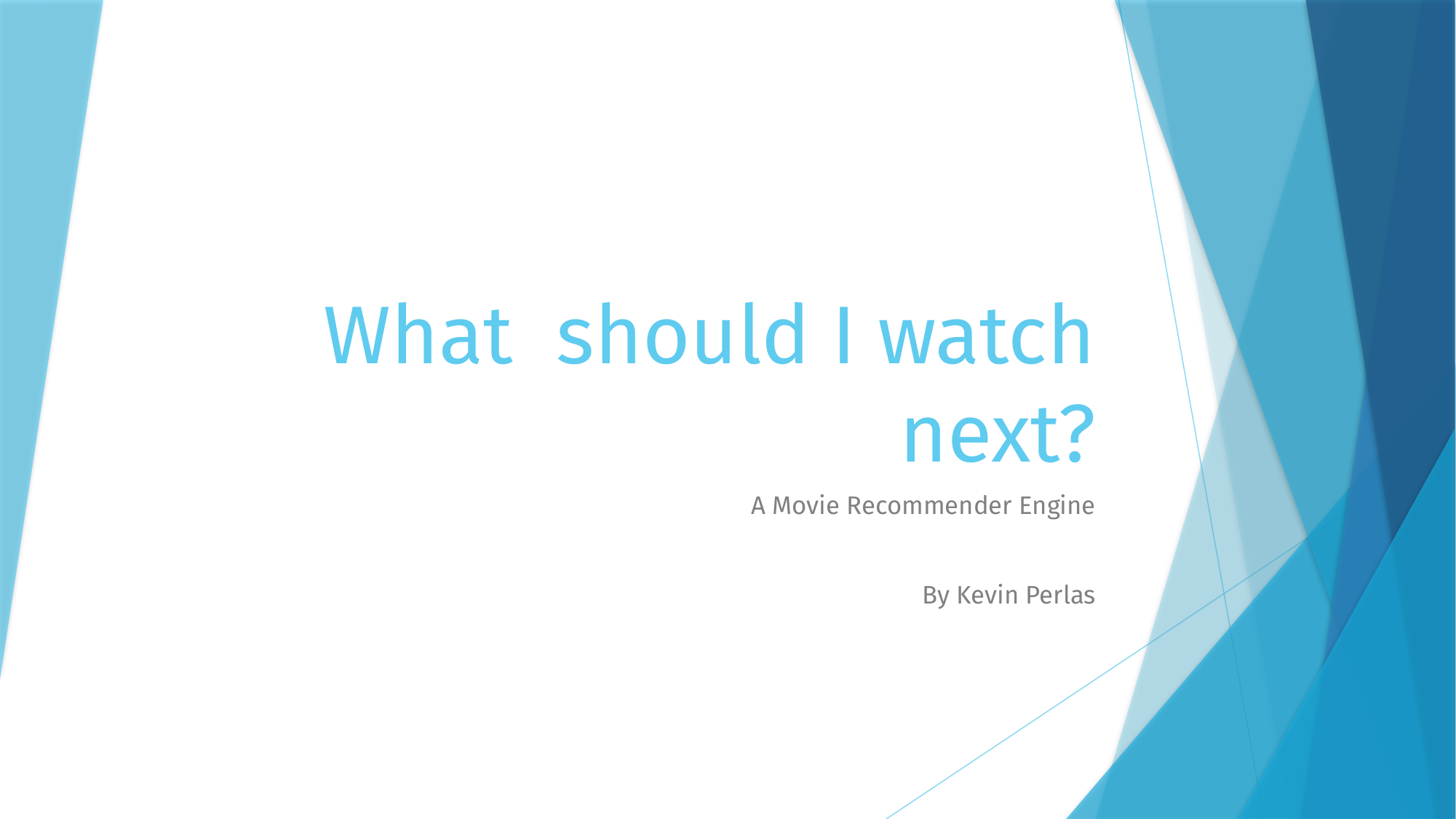

# What  should I watch next?
A Movie Recommender Engine

By Kevin Perlas